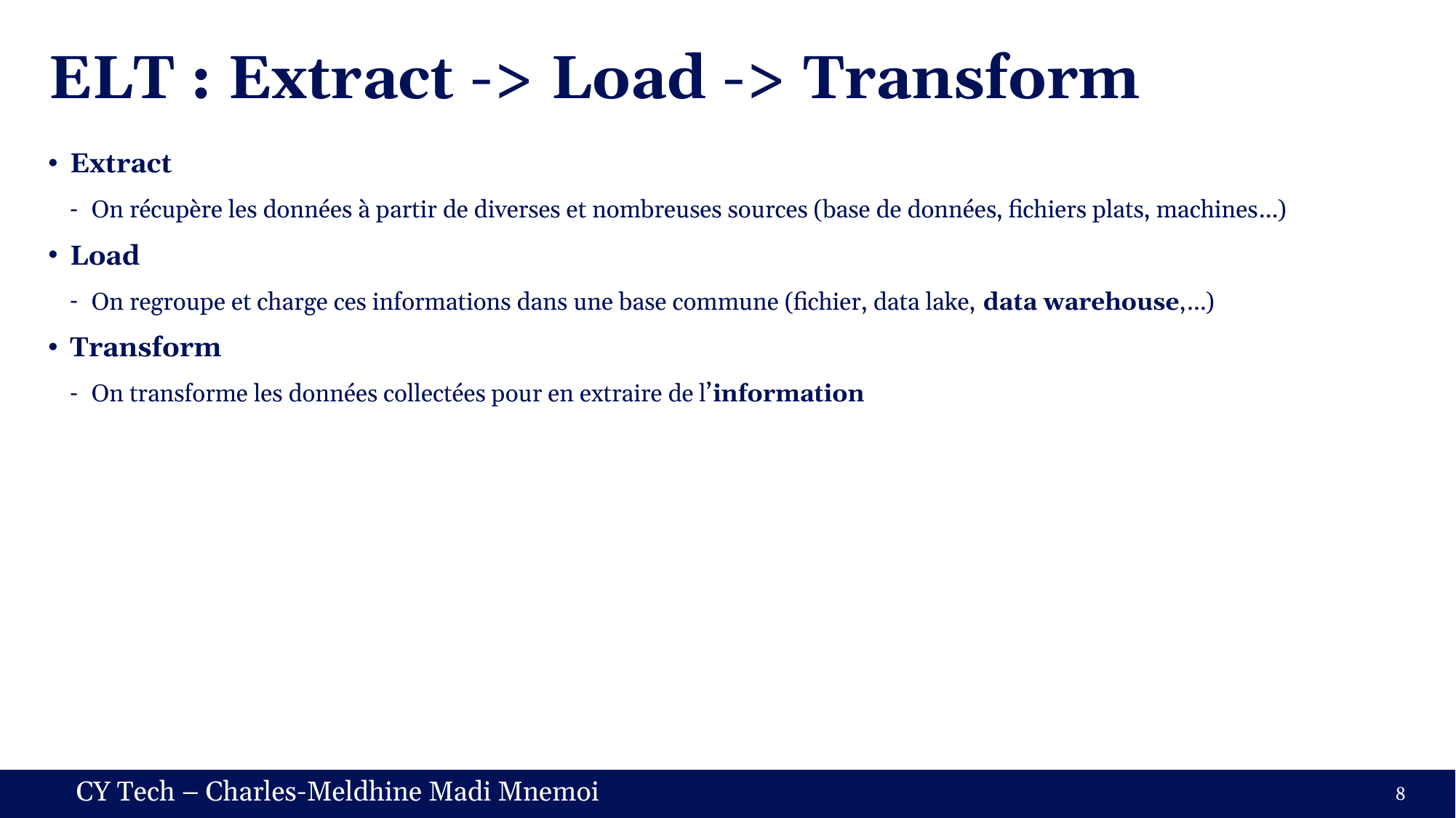

# ELT : Extract -> Load -> Transform
Extract
On récupère les données à partir de diverses et nombreuses sources (base de données, fichiers plats, machines…)
Load
On regroupe et charge ces informations dans une base commune (fichier, data lake, data warehouse,…)
Transform
On transforme les données collectées pour en extraire de l’information

8